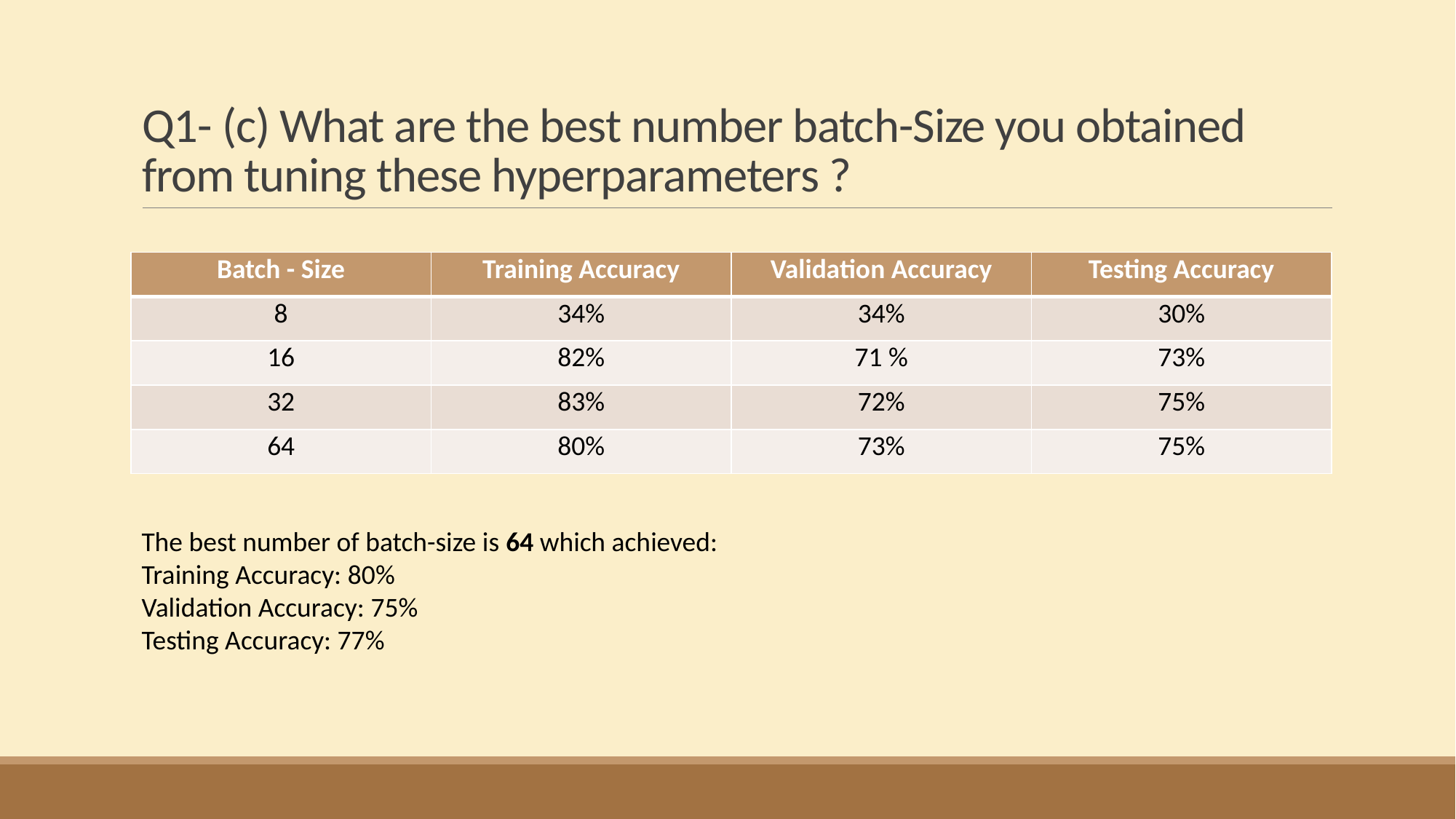

# Q1- (c) What are the best number batch-Size you obtained from tuning these hyperparameters ?
| Batch - Size | Training Accuracy | Validation Accuracy | Testing Accuracy |
| --- | --- | --- | --- |
| 8 | 34% | 34% | 30% |
| 16 | 82% | 71 % | 73% |
| 32 | 83% | 72% | 75% |
| 64 | 80% | 73% | 75% |
The best number of batch-size is 64 which achieved:
Training Accuracy: 80%
Validation Accuracy: 75%
Testing Accuracy: 77%